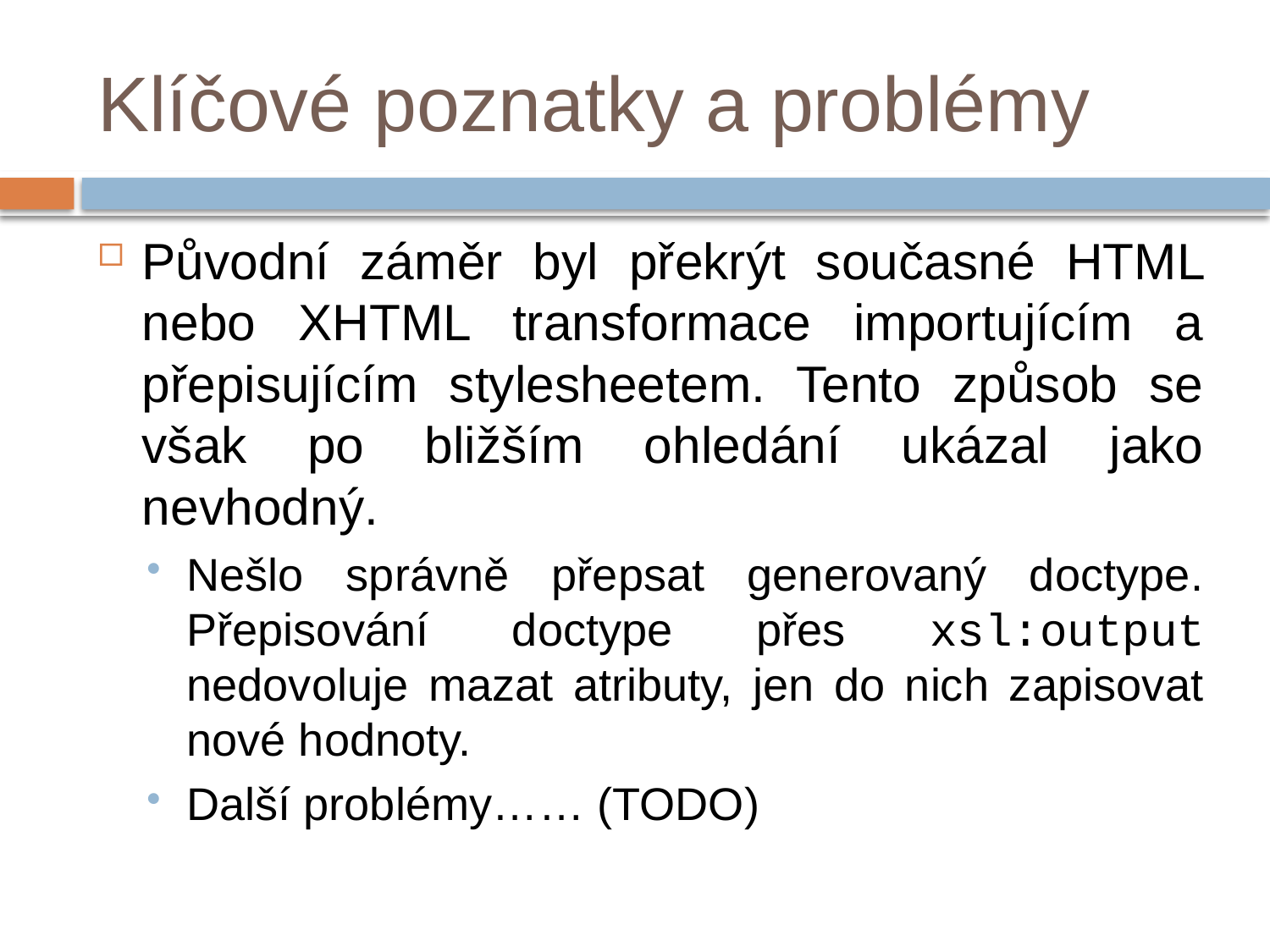

# Klíčové poznatky a problémy
Původní záměr byl překrýt současné HTML nebo XHTML transformace importujícím a přepisujícím stylesheetem. Tento způsob se však po bližším ohledání ukázal jako nevhodný.
Nešlo správně přepsat generovaný doctype. Přepisování doctype přes xsl:output nedovoluje mazat atributy, jen do nich zapisovat nové hodnoty.
Další problémy…… (TODO)